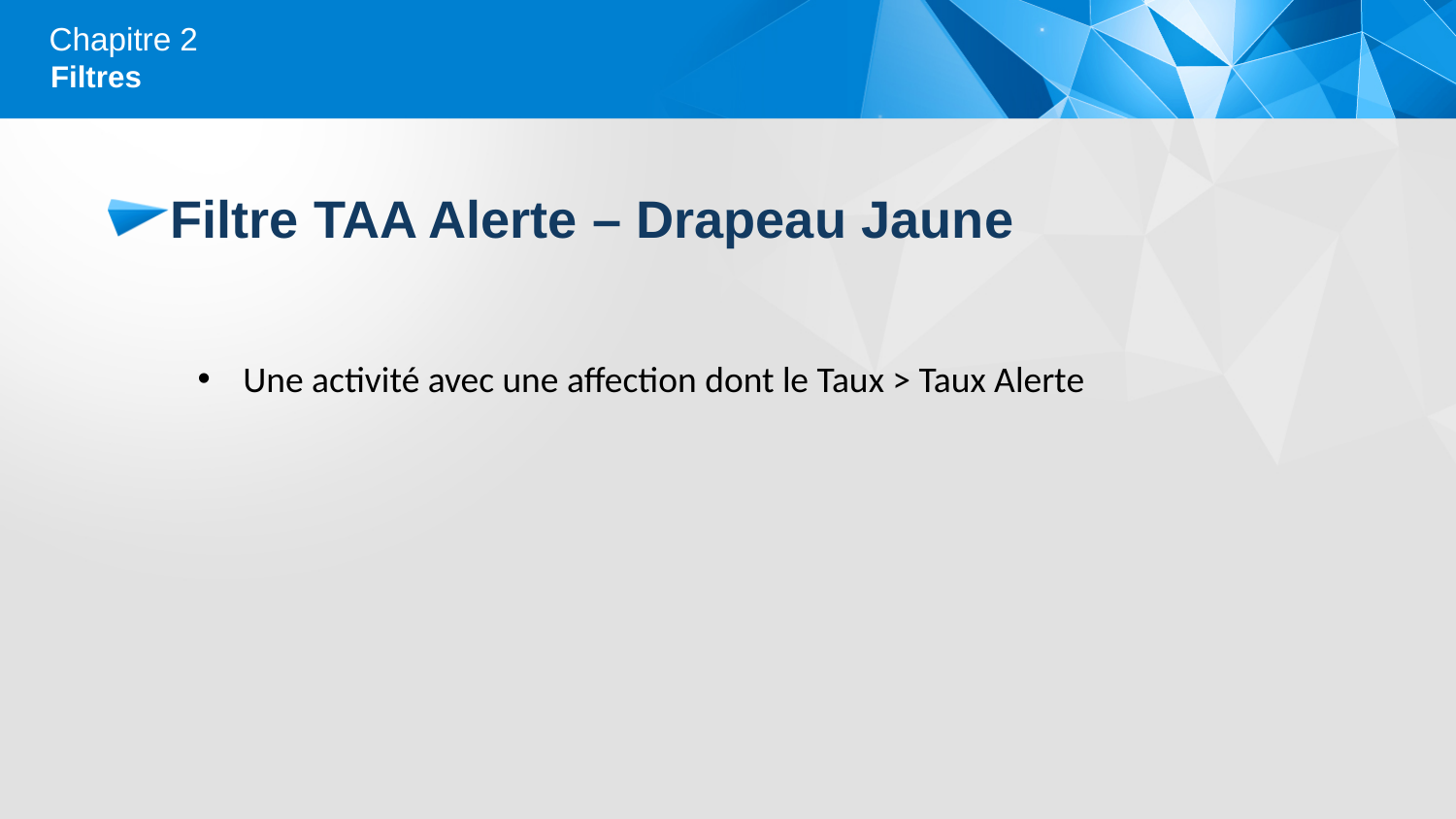

# Chapitre 2
Filtres
Filtre TAA Alerte – Drapeau Jaune

Une activité avec une affection dont le Taux > Taux Alerte